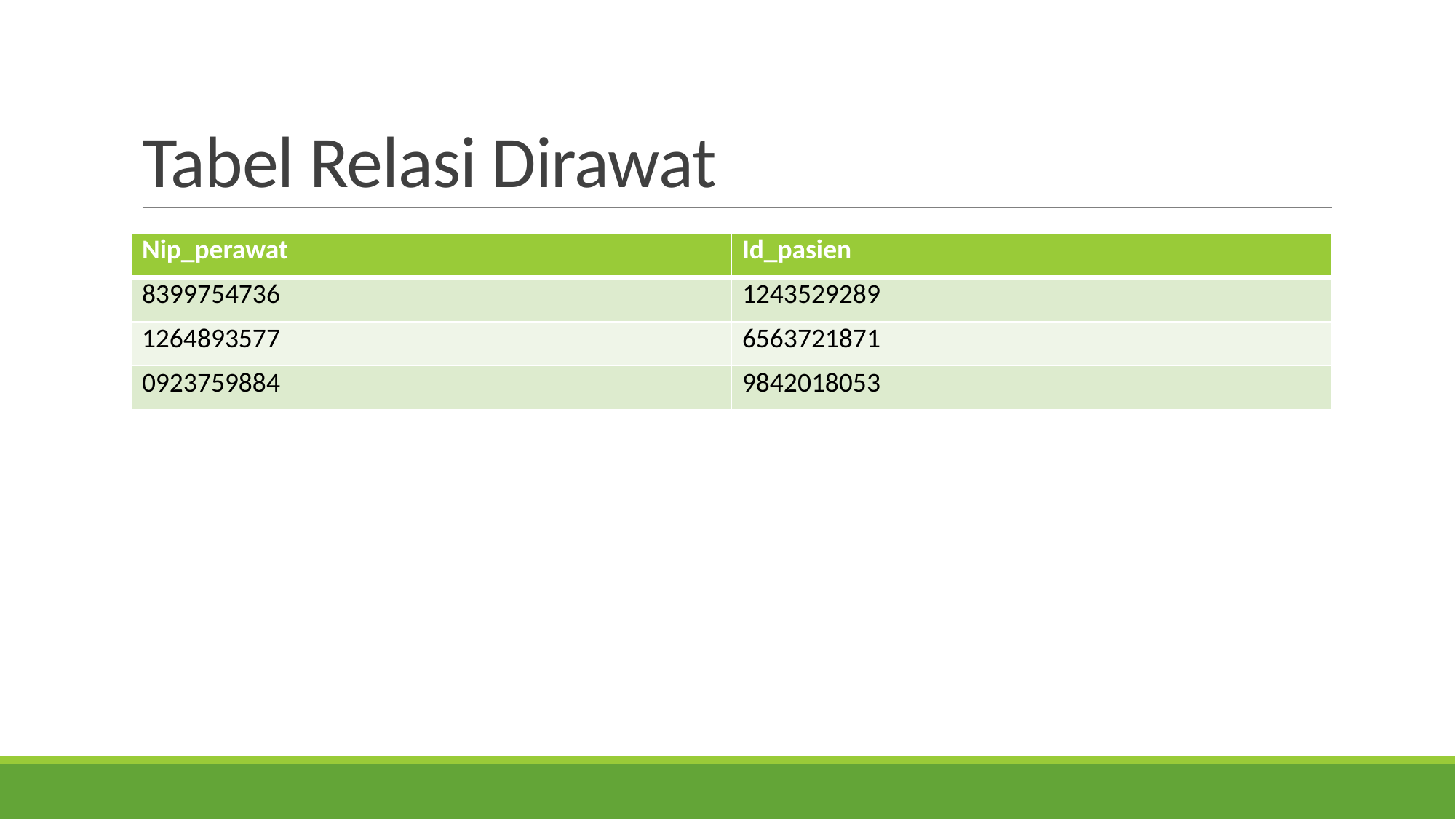

# Tabel Relasi Dirawat
| Nip\_perawat | Id\_pasien |
| --- | --- |
| 8399754736 | 1243529289 |
| 1264893577 | 6563721871 |
| 0923759884 | 9842018053 |